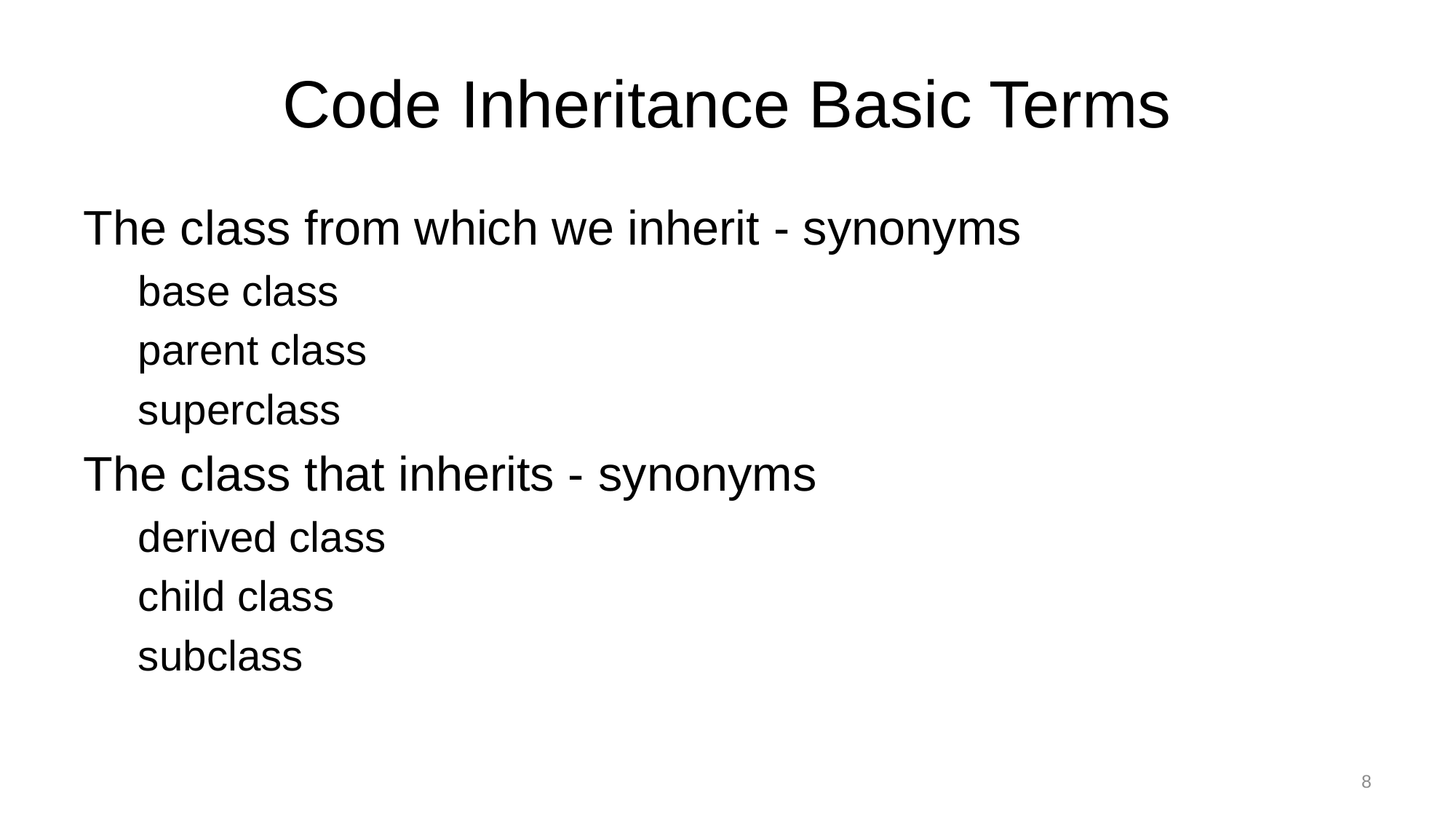

# Code Inheritance Basic Terms
The class from which we inherit - synonyms
base class
parent class
superclass
The class that inherits - synonyms
derived class
child class
subclass

8